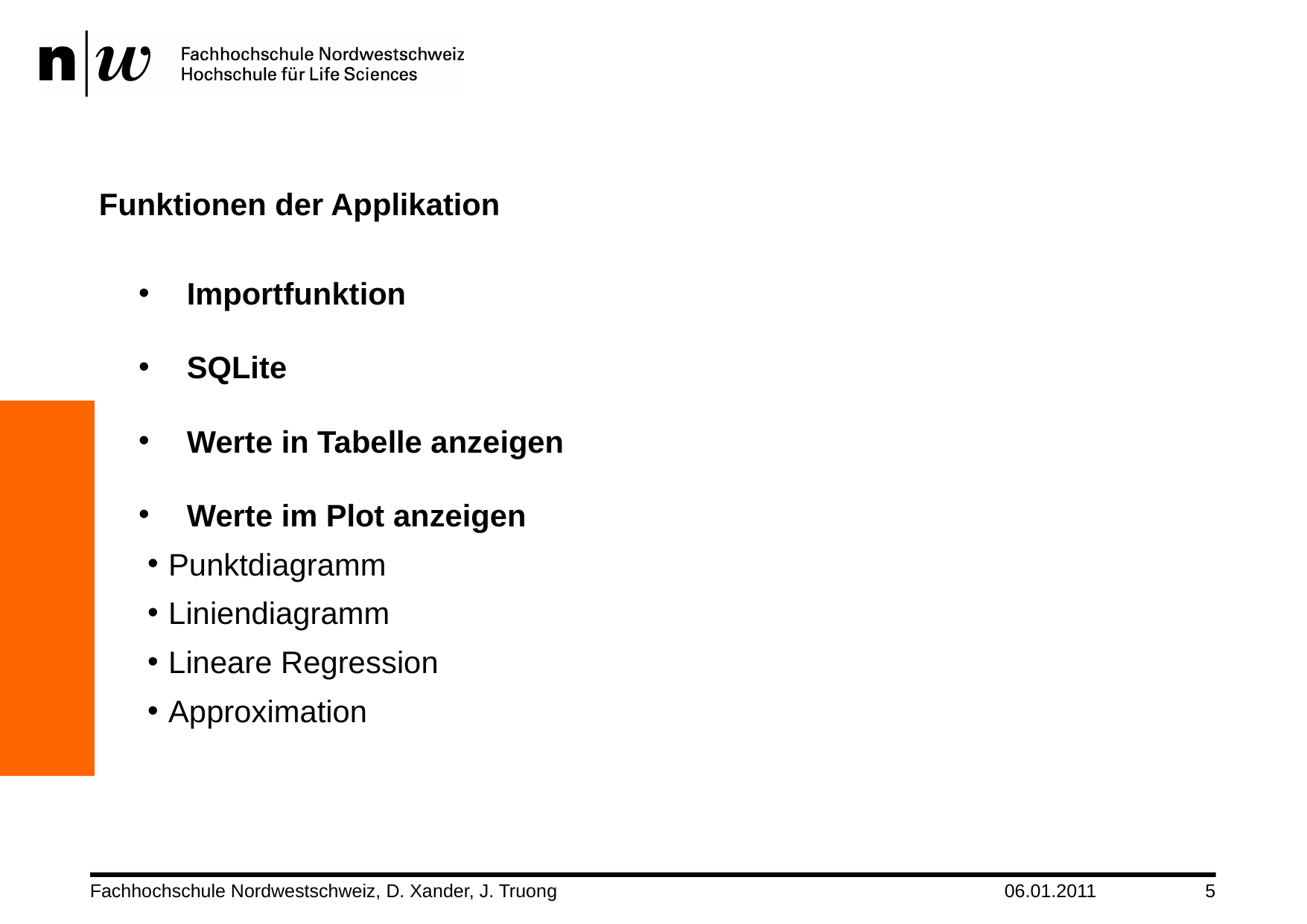

# Funktionen der Applikation
 Importfunktion
 SQLite
 Werte in Tabelle anzeigen
 Werte im Plot anzeigen
Punktdiagramm
Liniendiagramm
Lineare Regression
Approximation

Fachhochschule Nordwestschweiz, D. Xander, J. Truong
06.01.2011
5